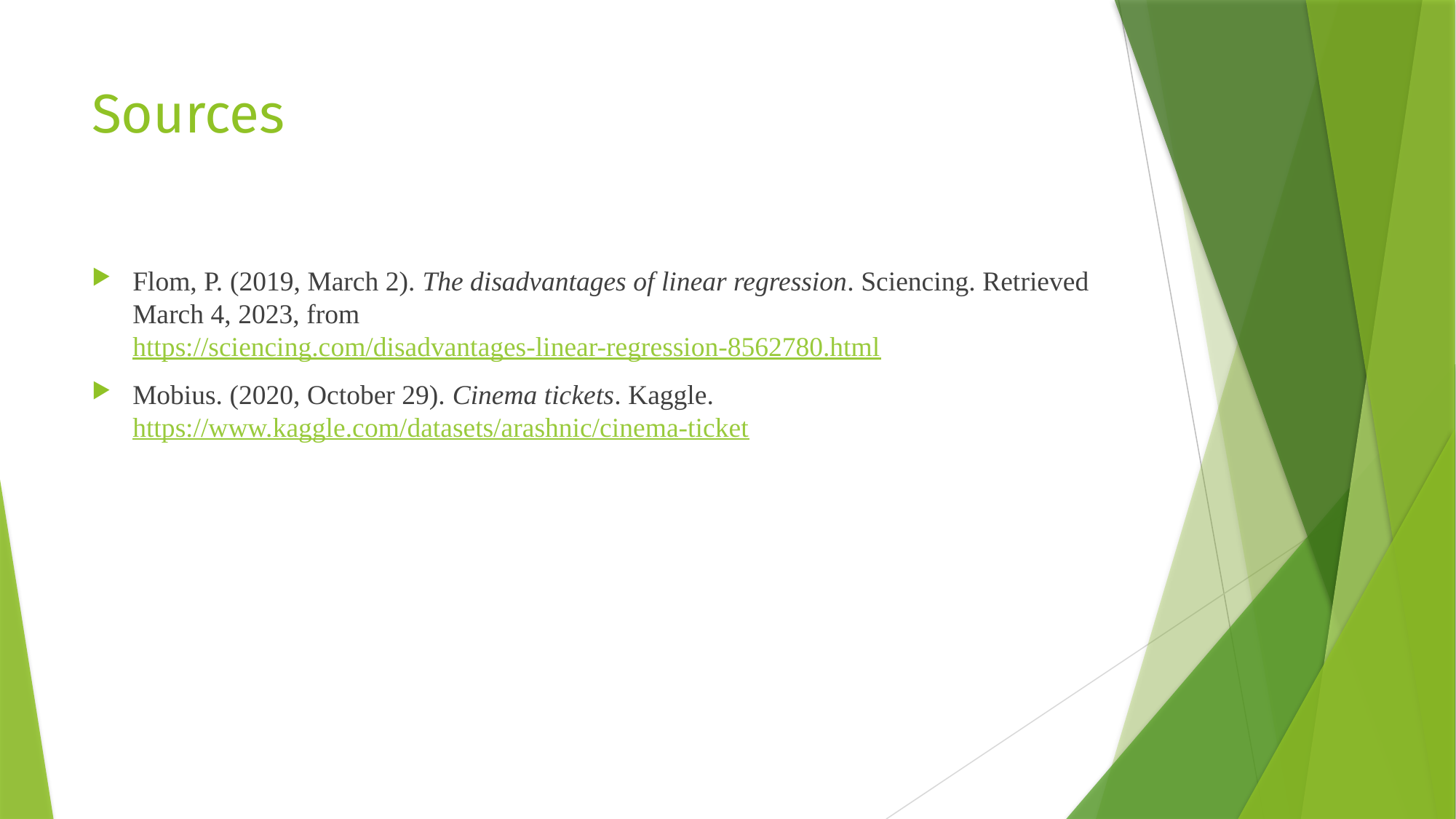

# Sources
Flom, P. (2019, March 2). The disadvantages of linear regression. Sciencing. Retrieved March 4, 2023, from https://sciencing.com/disadvantages-linear-regression-8562780.html
Mobius. (2020, October 29). Cinema tickets. Kaggle. https://www.kaggle.com/datasets/arashnic/cinema-ticket